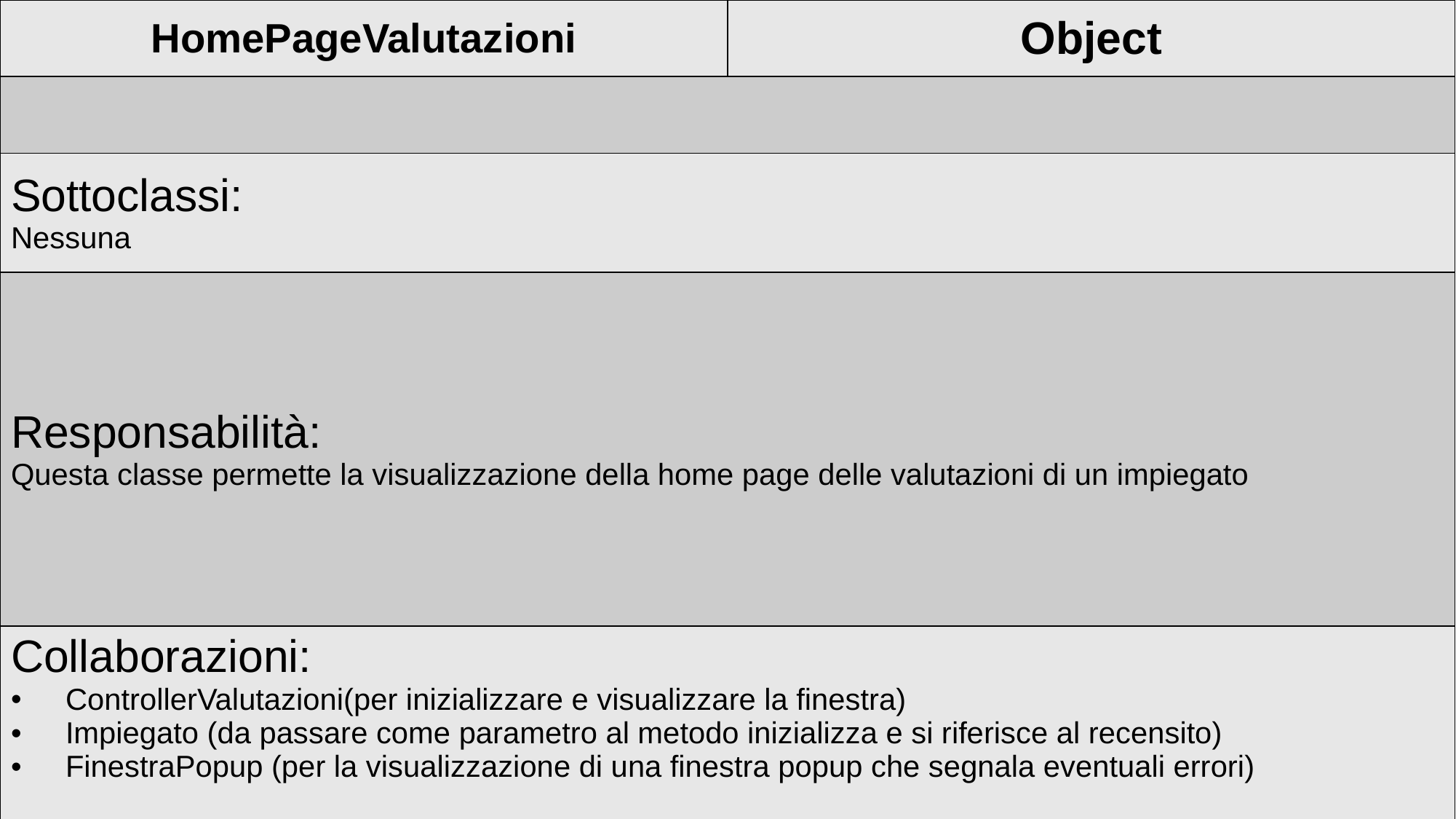

| HomePageValutazioni | Object |
| --- | --- |
|  |  |
| Sottoclassi: Nessuna |  |
| Responsabilità: Questa classe permette la visualizzazione della home page delle valutazioni di un impiegato |  |
| Collaborazioni: ControllerValutazioni(per inizializzare e visualizzare la finestra) Impiegato (da passare come parametro al metodo inizializza e si riferisce al recensito) FinestraPopup (per la visualizzazione di una finestra popup che segnala eventuali errori) |  |